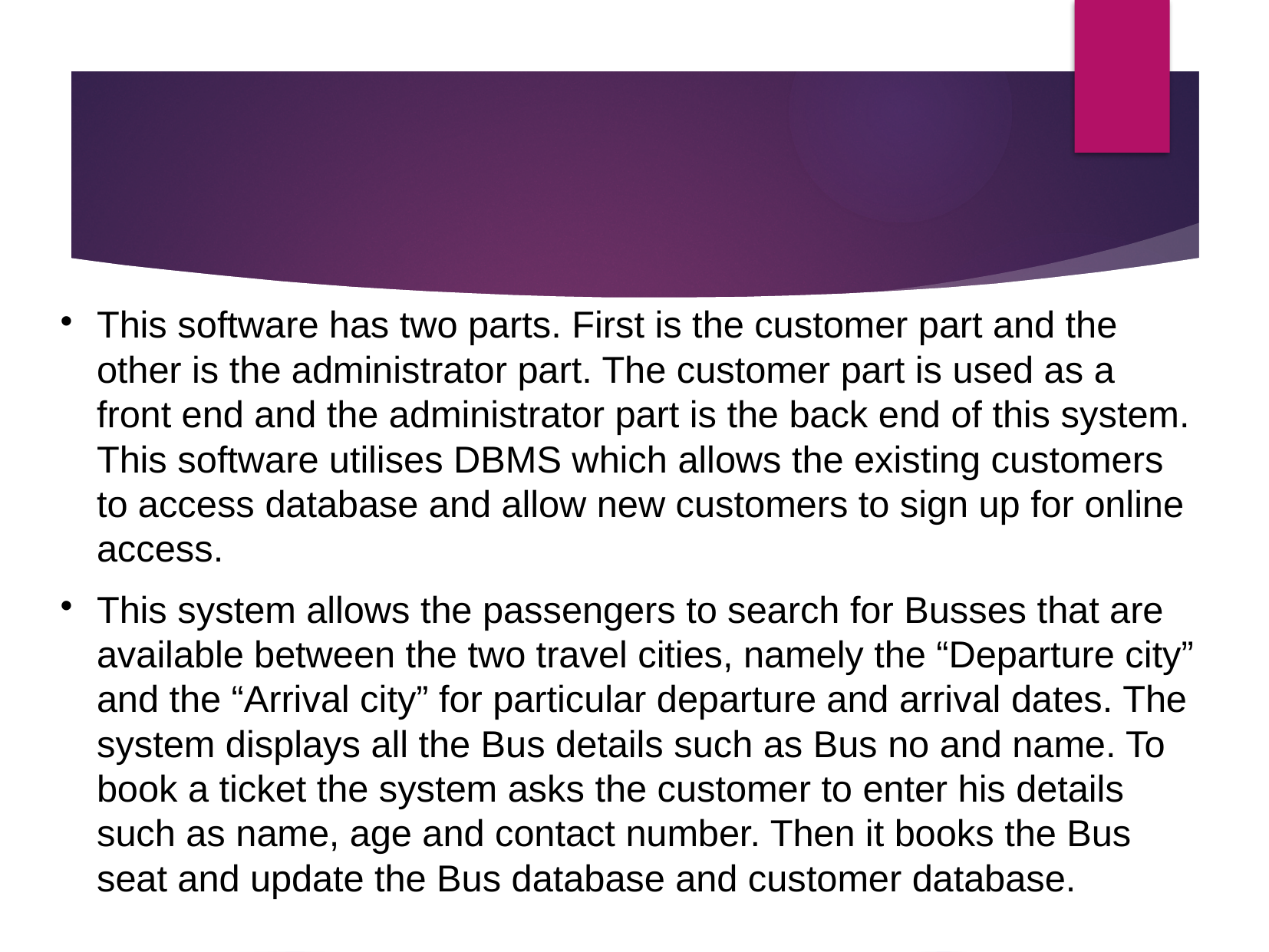

This software has two parts. First is the customer part and the other is the administrator part. The customer part is used as a front end and the administrator part is the back end of this system. This software utilises DBMS which allows the existing customers to access database and allow new customers to sign up for online access.
This system allows the passengers to search for Busses that are available between the two travel cities, namely the “Departure city” and the “Arrival city” for particular departure and arrival dates. The system displays all the Bus details such as Bus no and name. To book a ticket the system asks the customer to enter his details such as name, age and contact number. Then it books the Bus seat and update the Bus database and customer database.